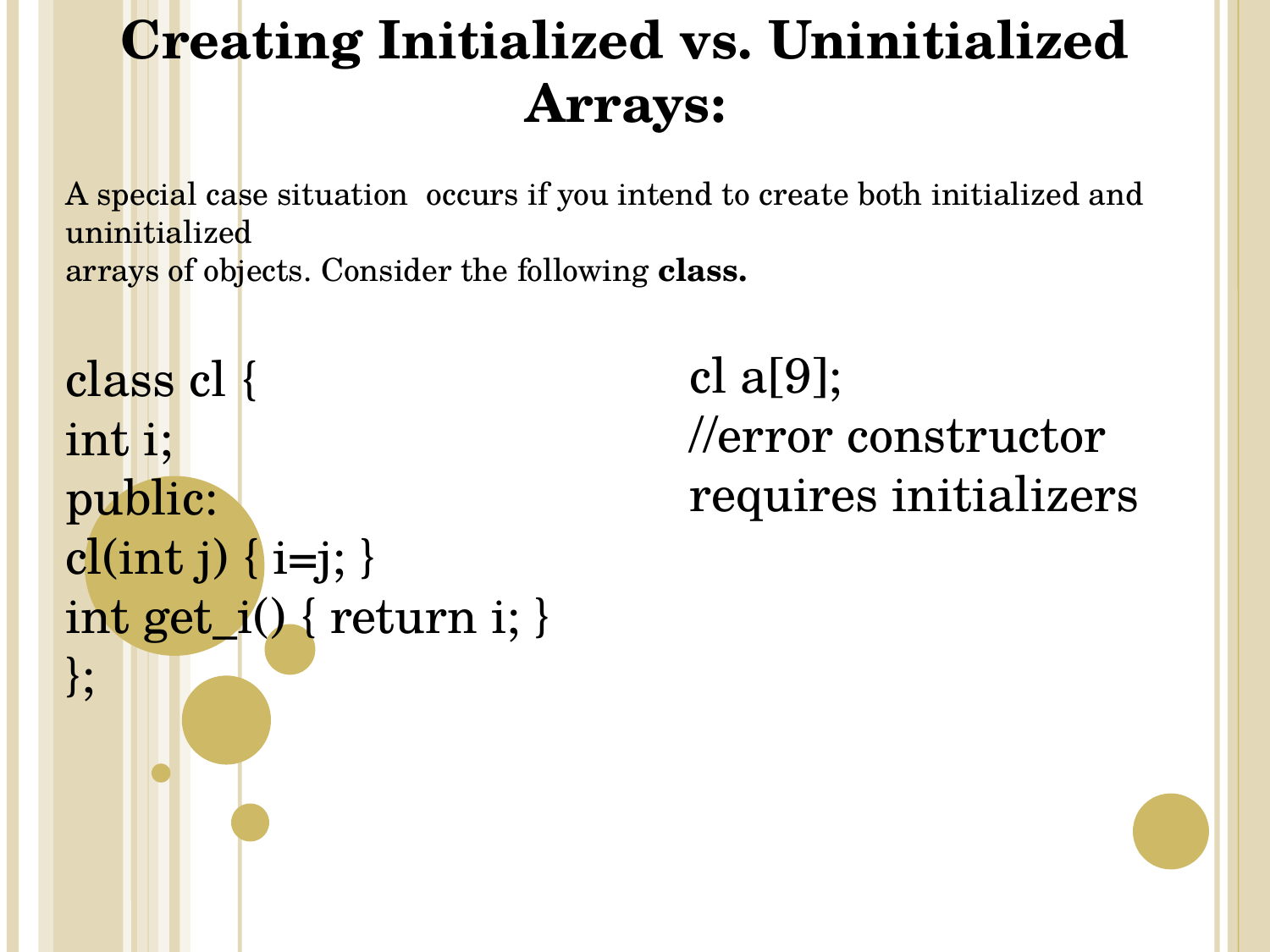

Creating Initialized vs. Uninitialized Arrays:
A special case situation  occurs if you intend to create both initialized and uninitialized
arrays of objects. Consider the following class.
cl a[9];
//error constructor requires initializers
class cl {
int i;
public:
cl(int j) { i=j; }
int get_i() { return i; }
};